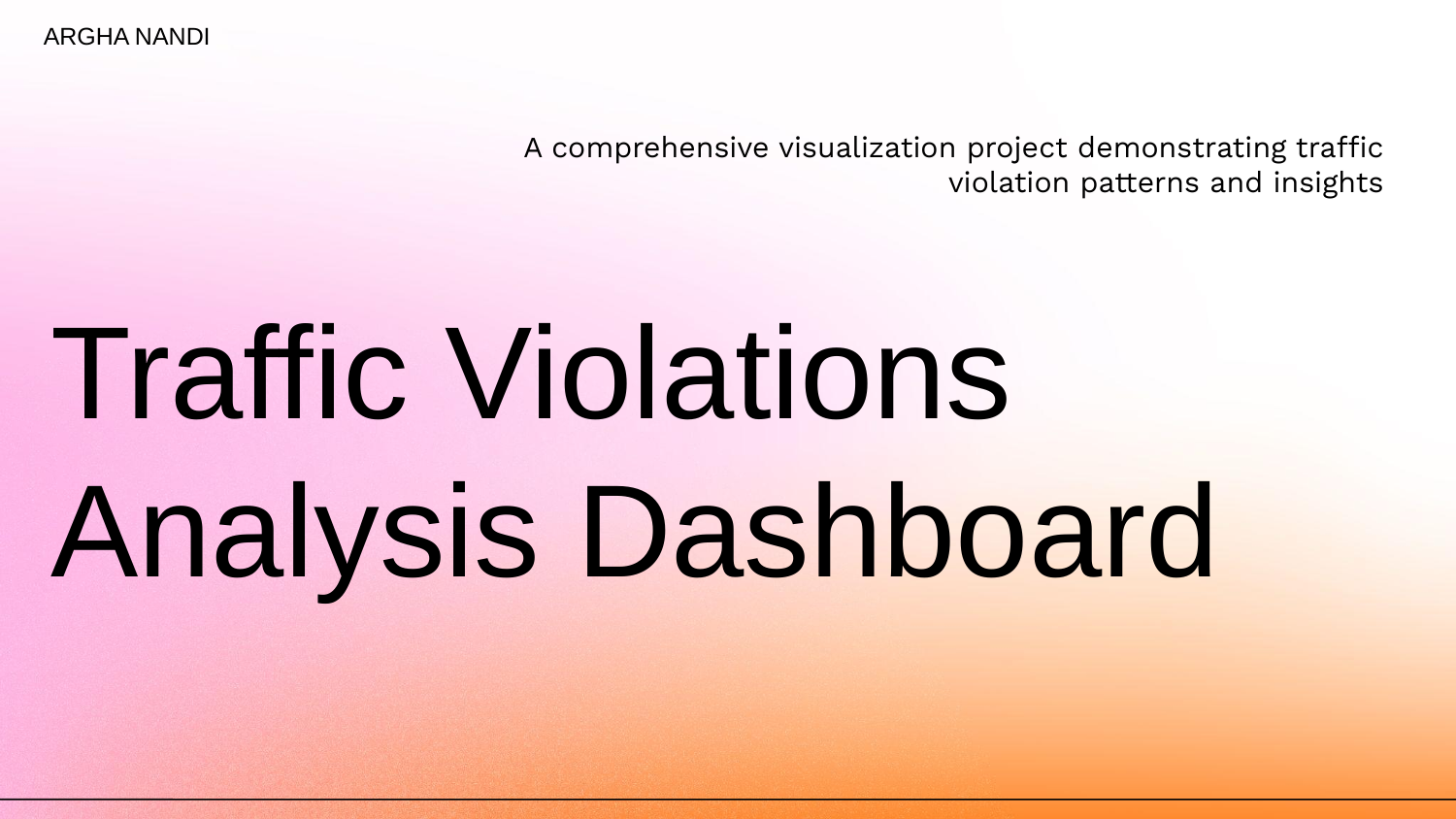

ARGHA NANDI
A comprehensive visualization project demonstrating traffic violation patterns and insights
# Traffic Violations Analysis Dashboard